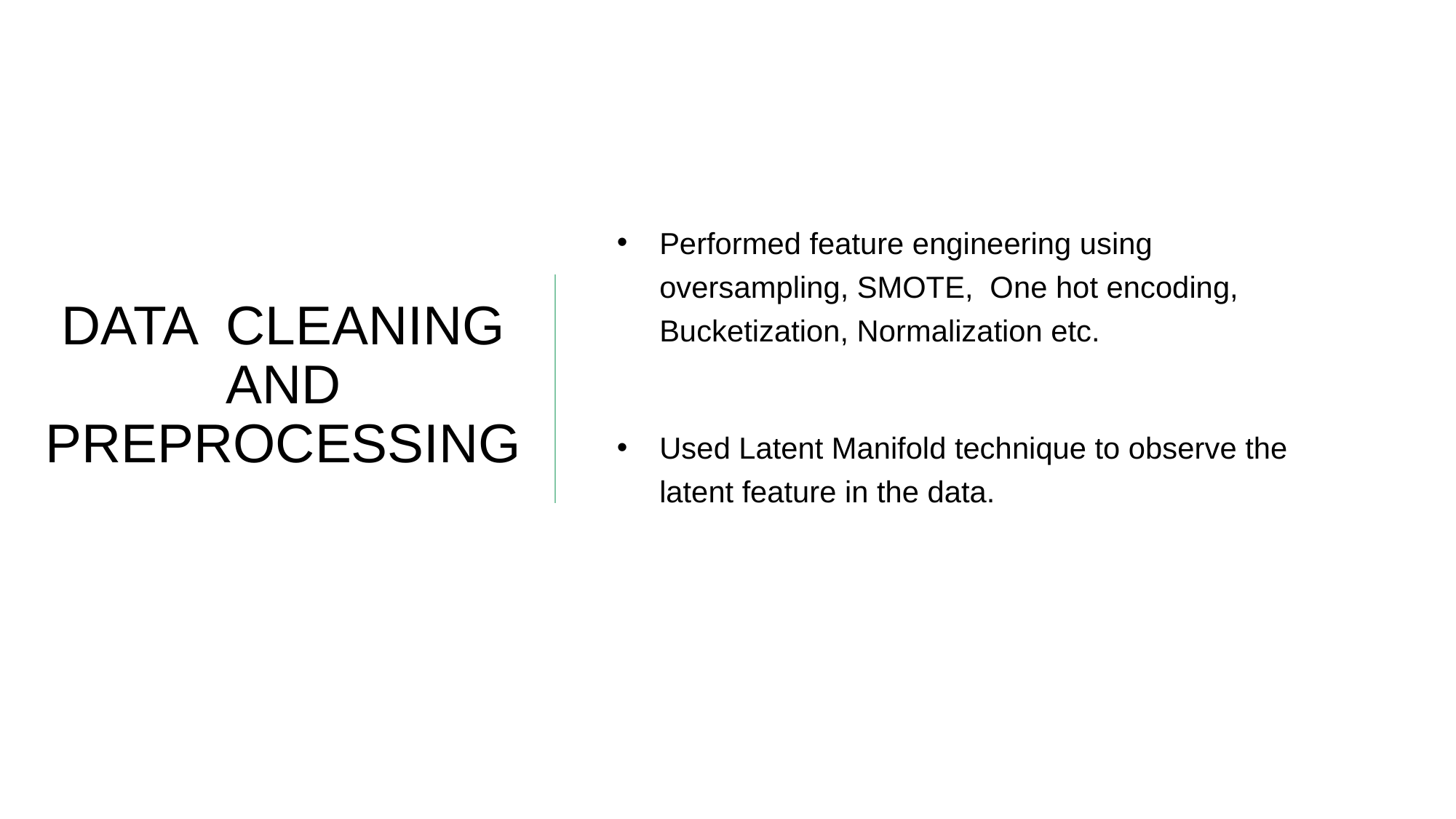

# DATA  CLEANING AND PREPROCESSING
Performed feature engineering using oversampling, SMOTE,  One hot encoding, Bucketization, Normalization etc.

Used Latent Manifold technique to observe the latent feature in the data.